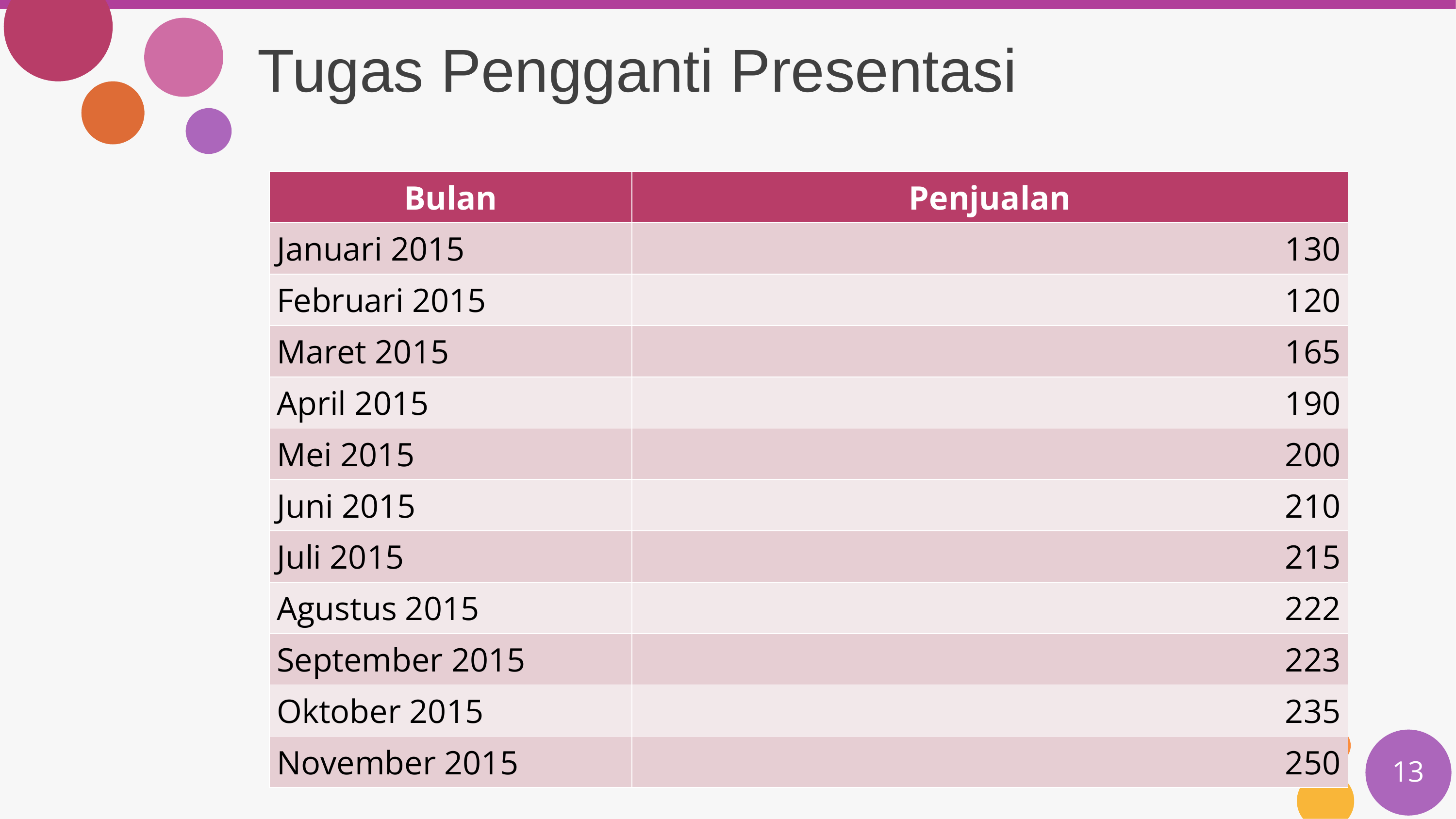

# Tugas Pengganti Presentasi
| Bulan | Penjualan |
| --- | --- |
| Januari 2015 | 130 |
| Februari 2015 | 120 |
| Maret 2015 | 165 |
| April 2015 | 190 |
| Mei 2015 | 200 |
| Juni 2015 | 210 |
| Juli 2015 | 215 |
| Agustus 2015 | 222 |
| September 2015 | 223 |
| Oktober 2015 | 235 |
| November 2015 | 250 |

13